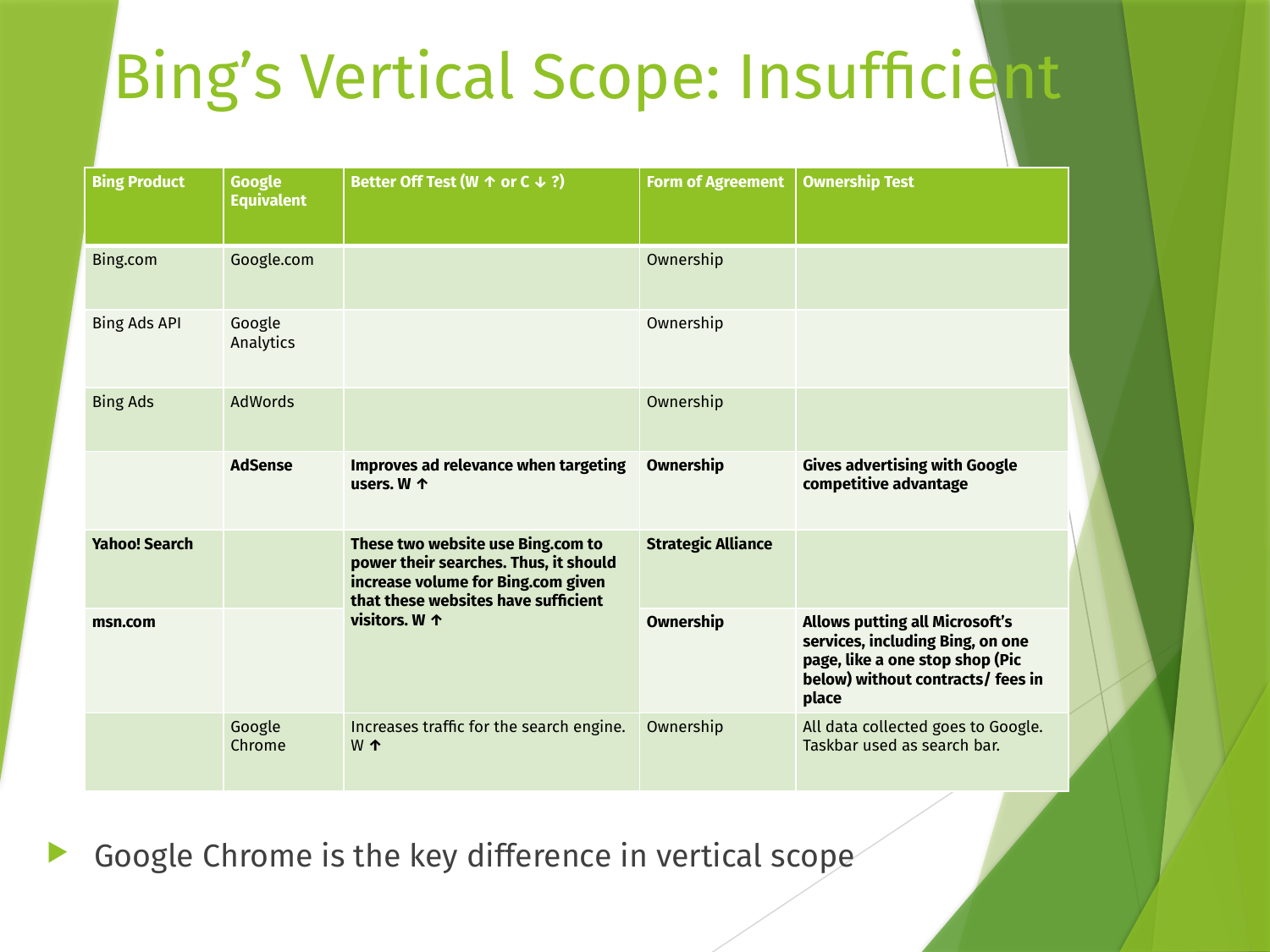

# Bing’s Vertical Scope: Insufficient
| Bing Product | Google Equivalent | Better Off Test (W ↑ or C ↓ ?) | Form of Agreement | Ownership Test |
| --- | --- | --- | --- | --- |
| Bing.com | Google.com |  | Ownership |  |
| Bing Ads API | Google Analytics |  | Ownership |  |
| Bing Ads | AdWords |  | Ownership |  |
|  | AdSense | Improves ad relevance when targeting users. W ↑ | Ownership | Gives advertising with Google competitive advantage |
| Yahoo! Search |  | These two website use Bing.com to power their searches. Thus, it should increase volume for Bing.com given that these websites have sufficient visitors. W ↑ | Strategic Alliance |  |
| msn.com |  |  | Ownership | Allows putting all Microsoft’s services, including Bing, on one page, like a one stop shop (Pic below) without contracts/ fees in place |
|  | Google Chrome | Increases traffic for the search engine. W ↑ | Ownership | All data collected goes to Google. Taskbar used as search bar. |
Google Chrome is the key difference in vertical scope